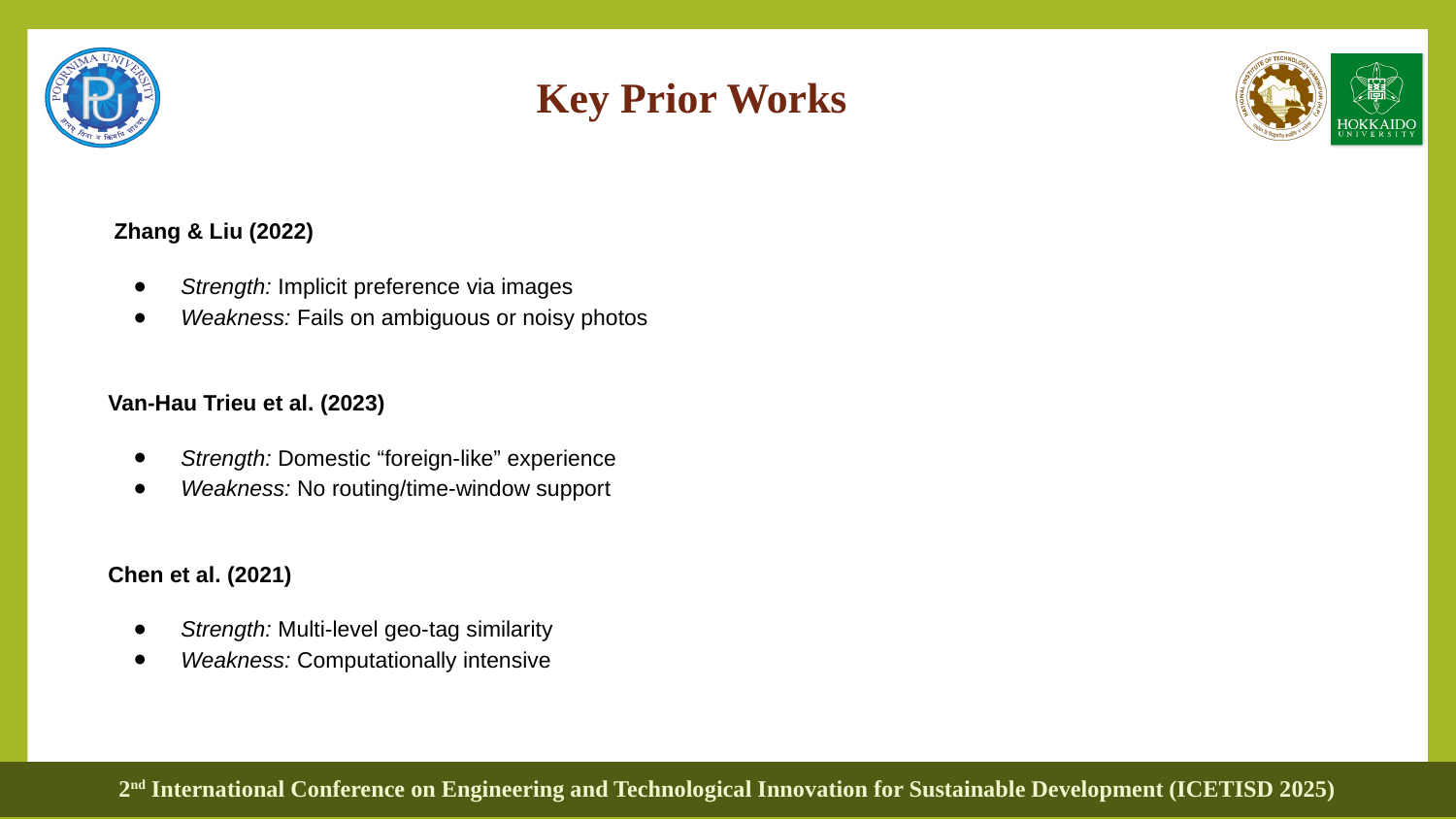

# Key Prior Works
Zhang & Liu (2022)
Strength: Implicit preference via images
Weakness: Fails on ambiguous or noisy photos
Van-Hau Trieu et al. (2023)
Strength: Domestic “foreign‑like” experience
Weakness: No routing/time‑window support
Chen et al. (2021)
Strength: Multi‑level geo‑tag similarity
Weakness: Computationally intensive

2nd International Conference on Engineering and Technological Innovation for Sustainable Development (ICETISD 2025)